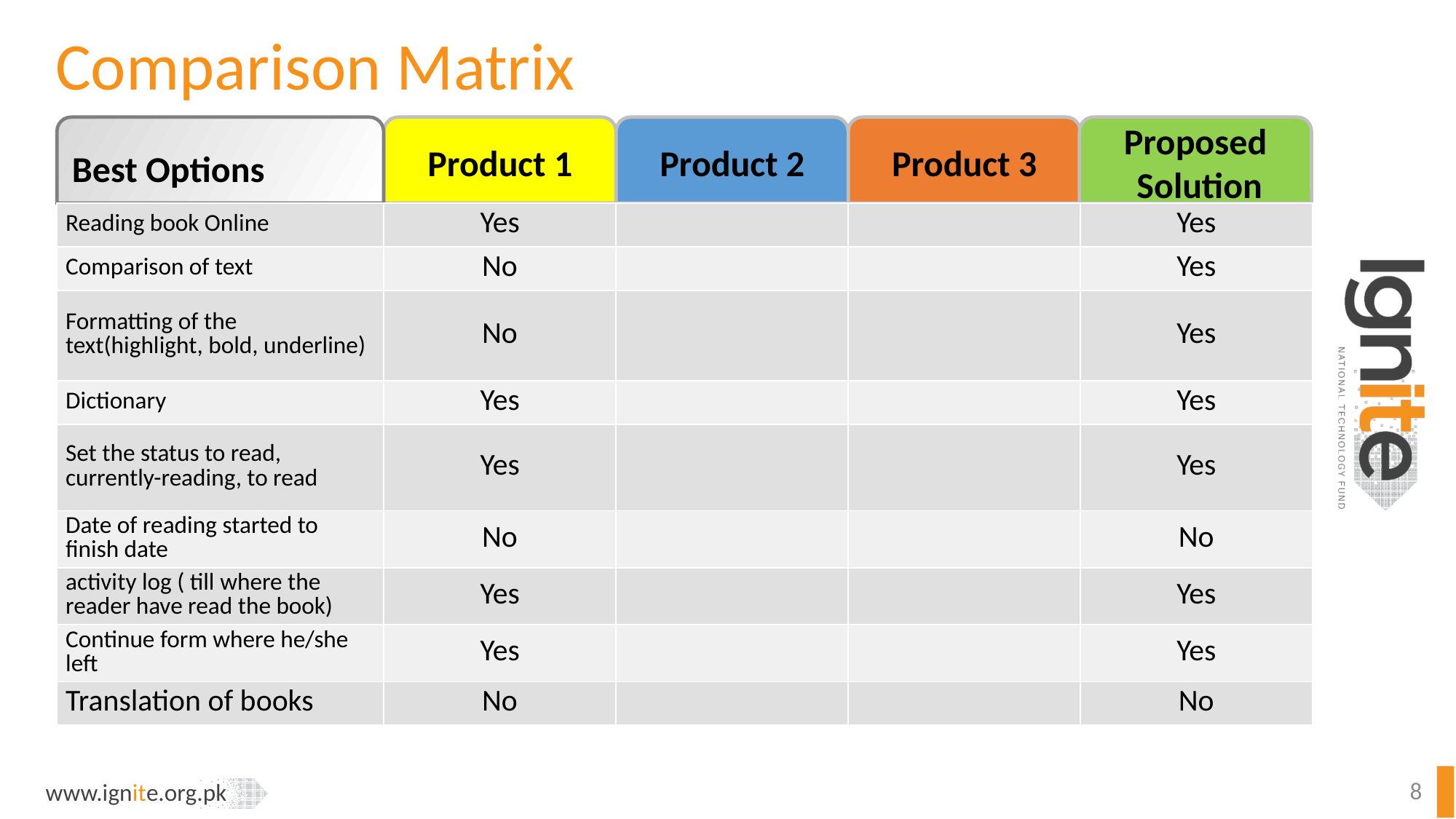

# Comparison Matrix
Best Options
Product 1
Product 2
Product 3
Proposed
 Solution
| Reading book Online | Yes |  |  | Yes |
| --- | --- | --- | --- | --- |
| Comparison of text | No |  |  | Yes |
| Formatting of the text(highlight, bold, underline) | No |  |  | Yes |
| Dictionary | Yes |  |  | Yes |
| Set the status to read, currently-reading, to read | Yes |  |  | Yes |
| Date of reading started to finish date | No |  |  | No |
| activity log ( till where the reader have read the book) | Yes |  |  | Yes |
| Continue form where he/she left | Yes |  |  | Yes |
| Translation of books | No |  |  | No |
8